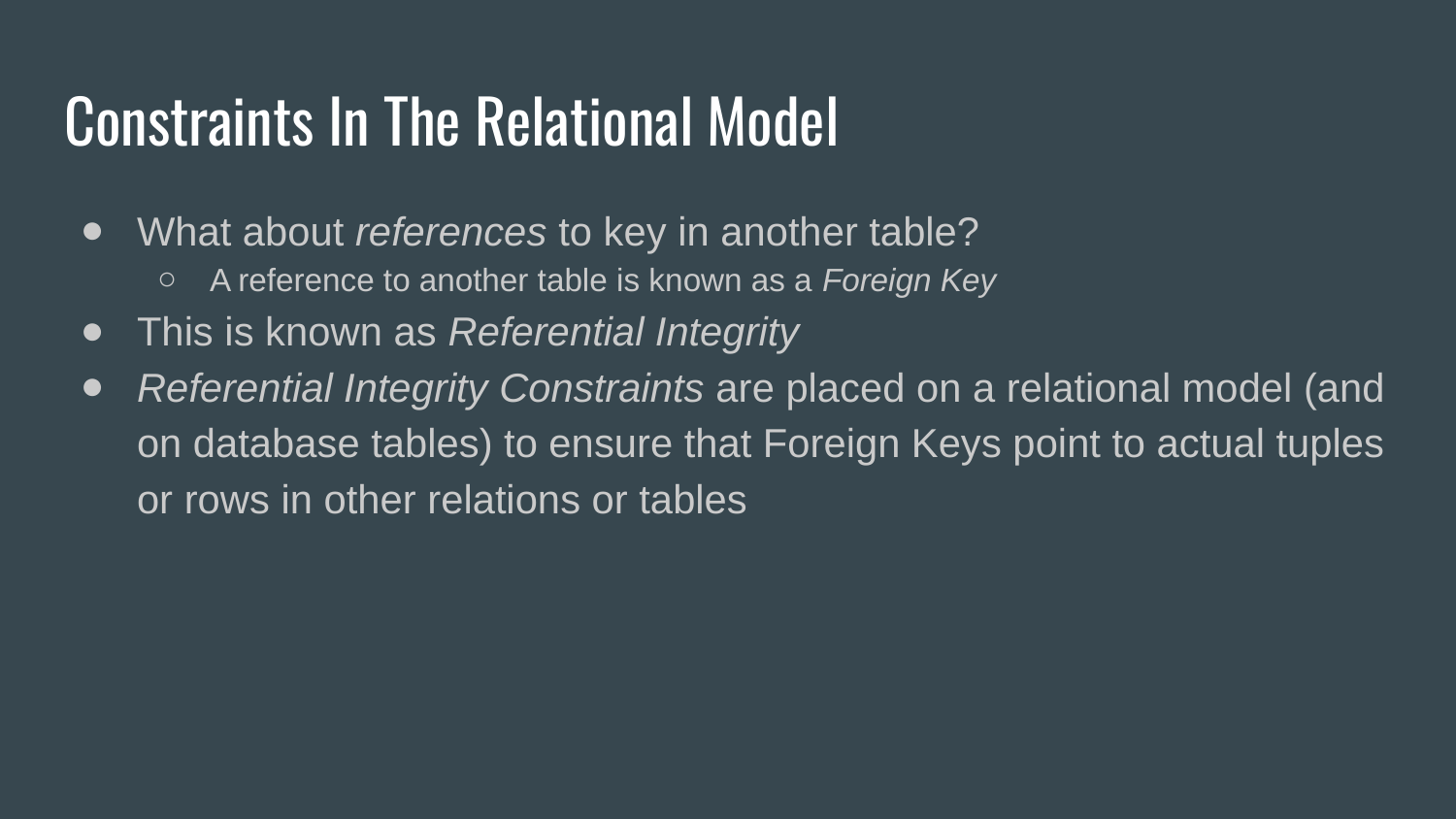

# Constraints In The Relational Model

What about references to key in another table?
A reference to another table is known as a Foreign Key
This is known as Referential Integrity
Referential Integrity Constraints are placed on a relational model (and on database tables) to ensure that Foreign Keys point to actual tuples or rows in other relations or tables